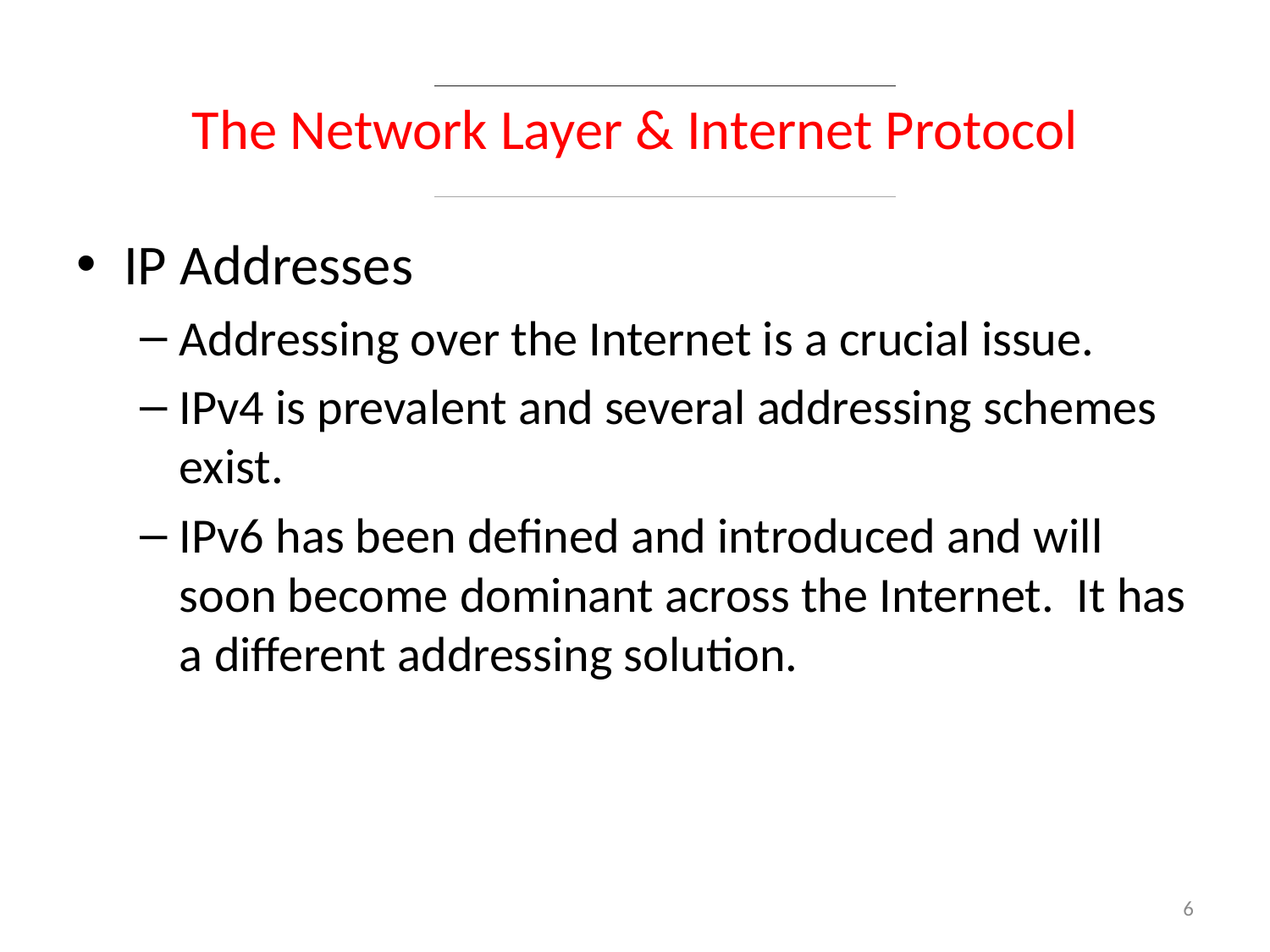

# The Network Layer & Internet Protocol
Internet Protocol
IP Addresses
Addressing over the Internet is a crucial issue.
IPv4 is prevalent and several addressing schemes exist.
IPv6 has been defined and introduced and will soon become dominant across the Internet.  It has a different addressing solution.
6